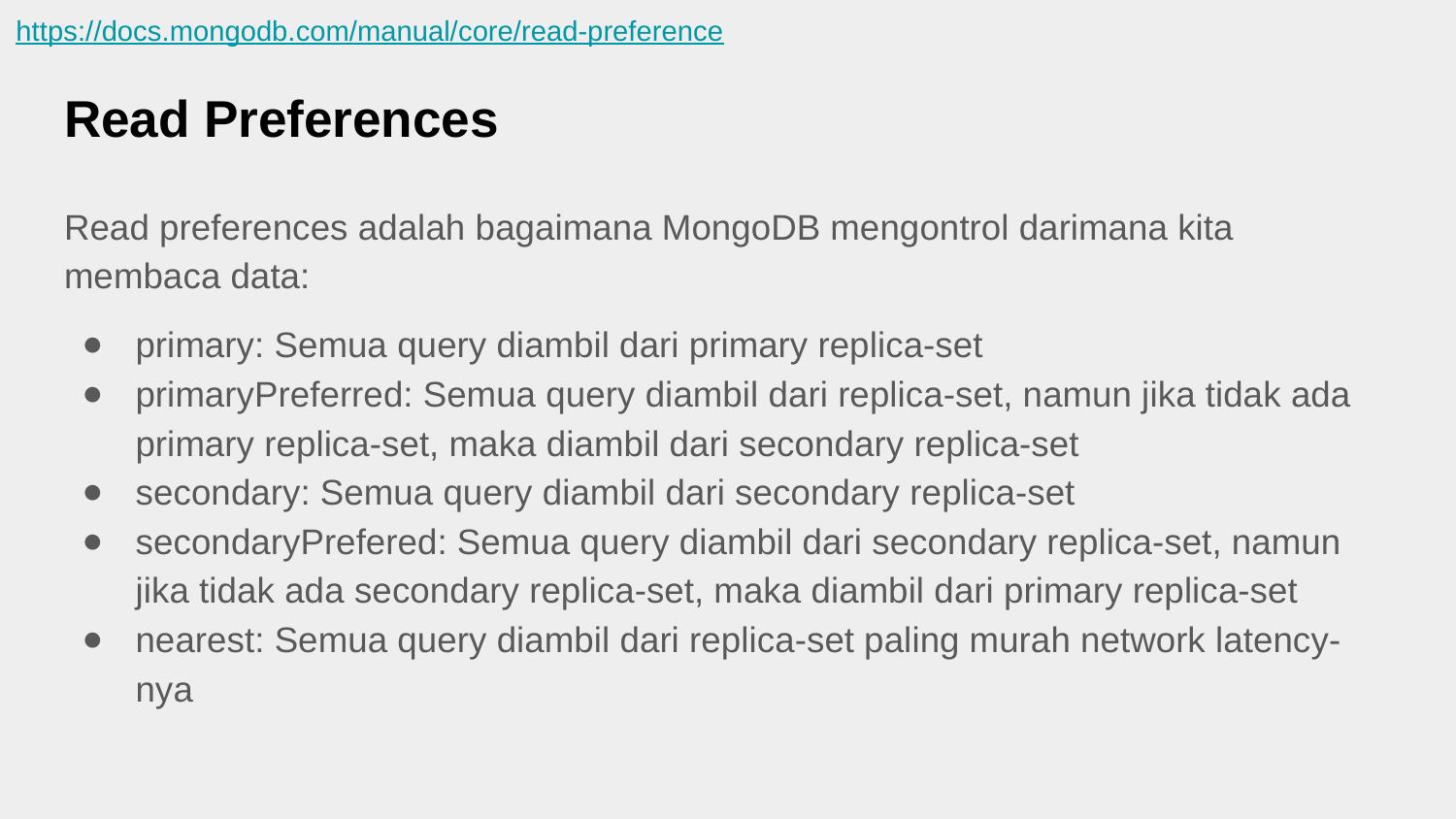

https://docs.mongodb.com/manual/core/read-preference
# Read Preferences
Read preferences adalah bagaimana MongoDB mengontrol darimana kita membaca data:
primary: Semua query diambil dari primary replica-set
primaryPreferred: Semua query diambil dari replica-set, namun jika tidak ada primary replica-set, maka diambil dari secondary replica-set
secondary: Semua query diambil dari secondary replica-set
secondaryPrefered: Semua query diambil dari secondary replica-set, namun jika tidak ada secondary replica-set, maka diambil dari primary replica-set
nearest: Semua query diambil dari replica-set paling murah network latency-nya